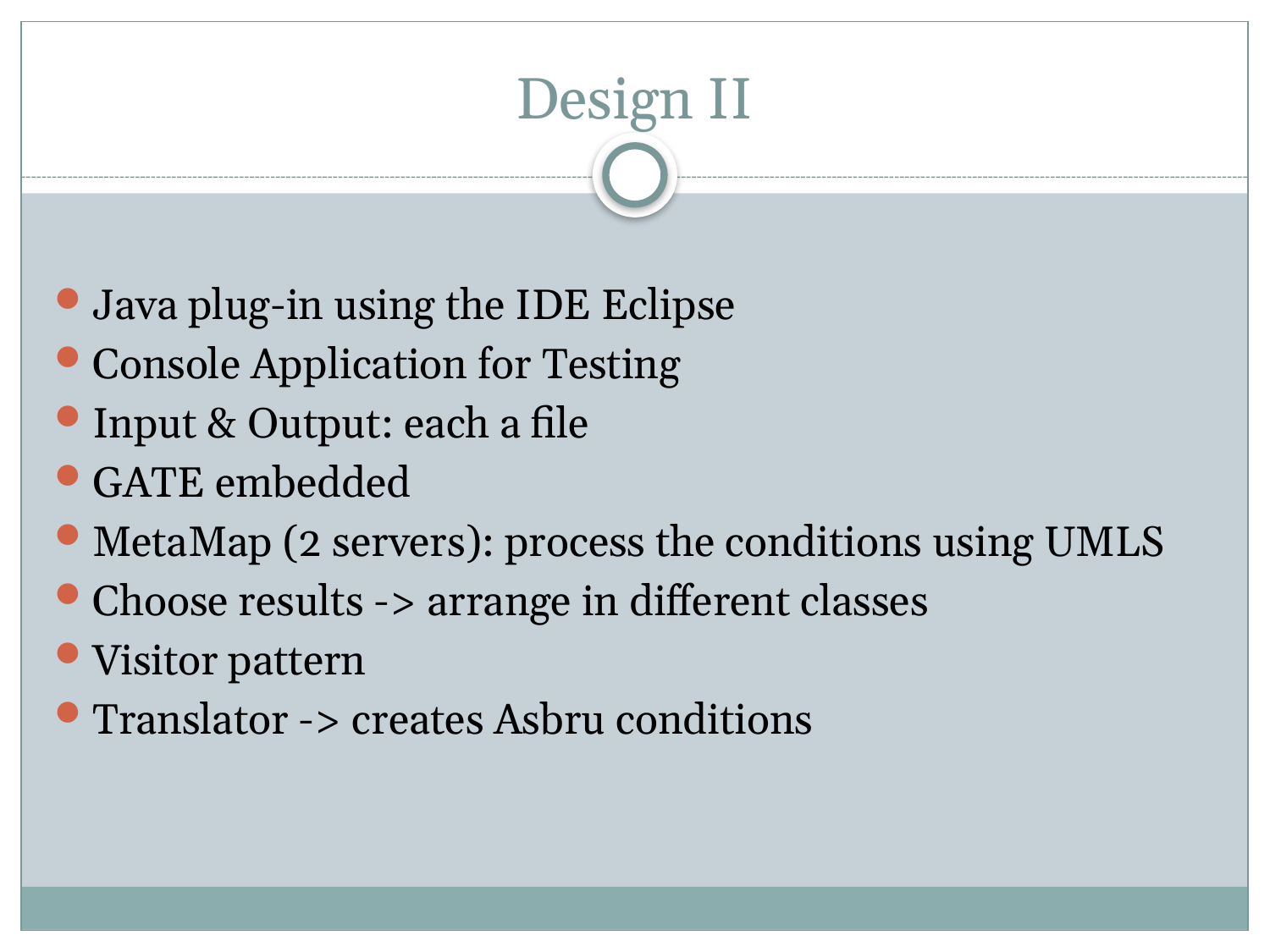

# Design II

Java plug-in using the IDE Eclipse
Console Application for Testing
Input & Output: each a file
GATE embedded
MetaMap (2 servers): process the conditions using UMLS
Choose results -> arrange in different classes
Visitor pattern
Translator -> creates Asbru conditions